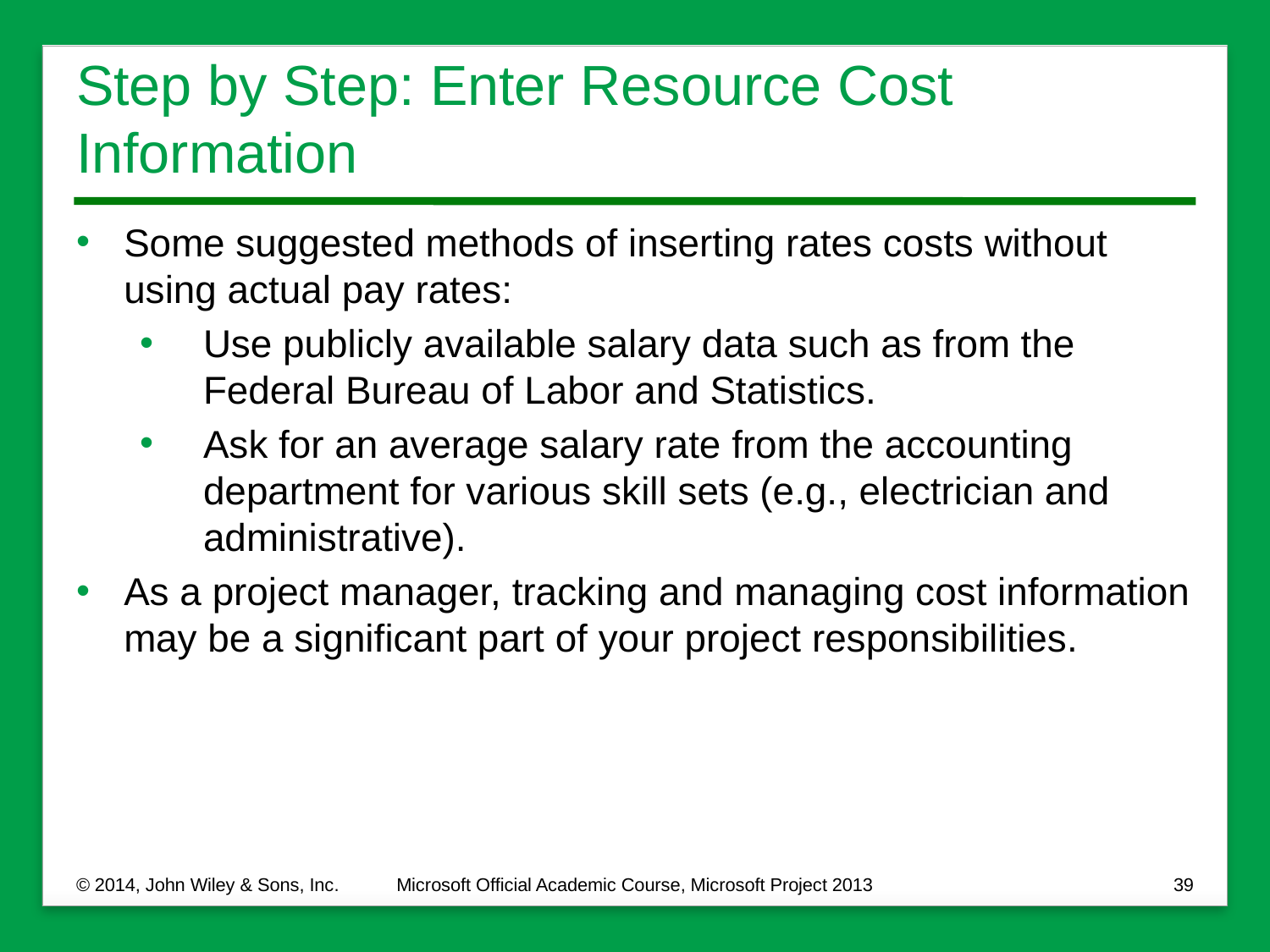

# Step by Step: Enter Resource Cost Information
Some suggested methods of inserting rates costs without using actual pay rates:
Use publicly available salary data such as from the Federal Bureau of Labor and Statistics.
Ask for an average salary rate from the accounting department for various skill sets (e.g., electrician and administrative).
As a project manager, tracking and managing cost information may be a significant part of your project responsibilities.
© 2014, John Wiley & Sons, Inc.
Microsoft Official Academic Course, Microsoft Project 2013
39